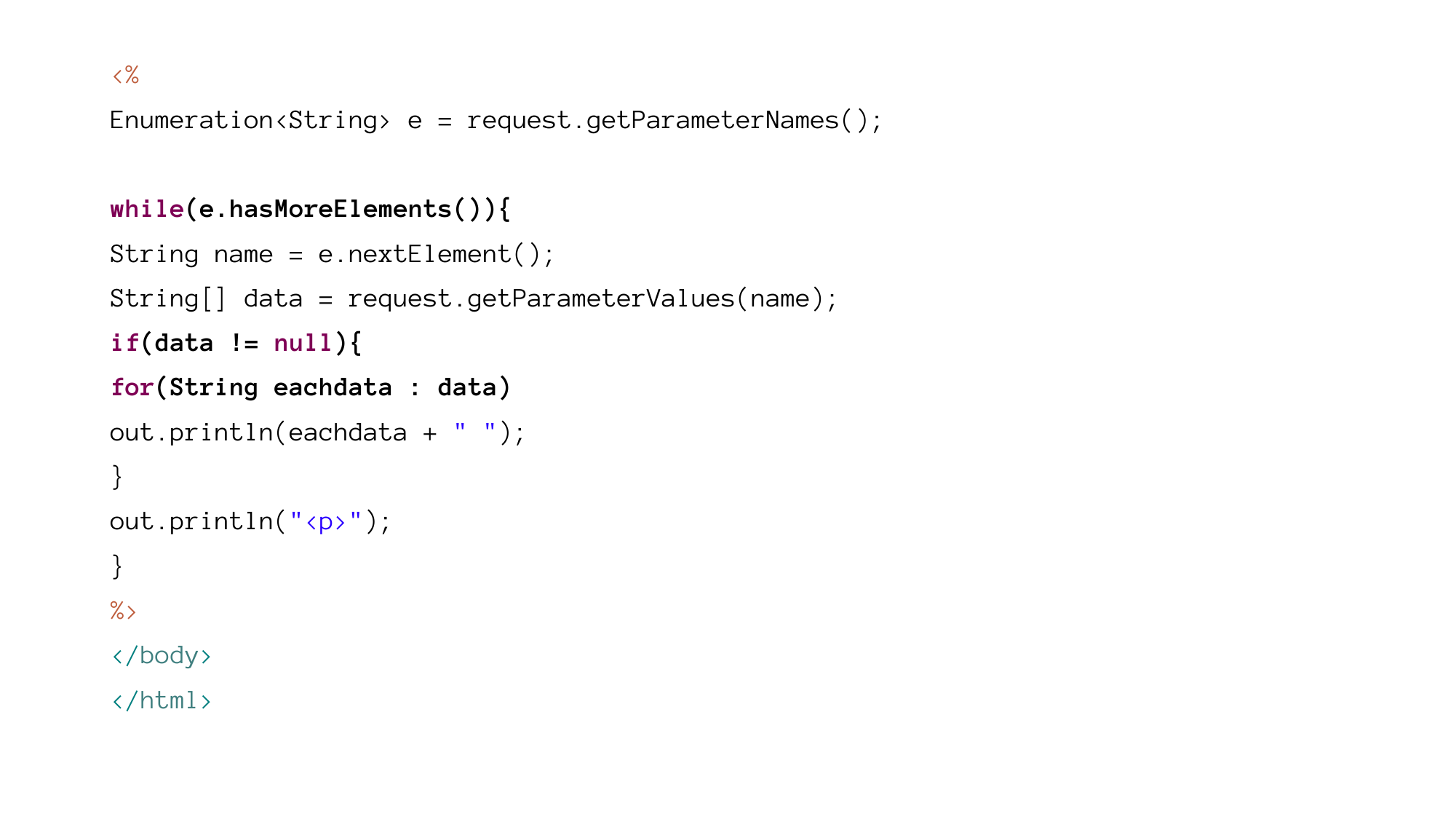

<%
Enumeration<String> e = request.getParameterNames();

while(e.hasMoreElements()){
String name = e.nextElement();
String[] data = request.getParameterValues(name);
if(data != null){
for(String eachdata : data)
out.println(eachdata + " ");
}
out.println("<p>");
}
%>
</body>
</html>